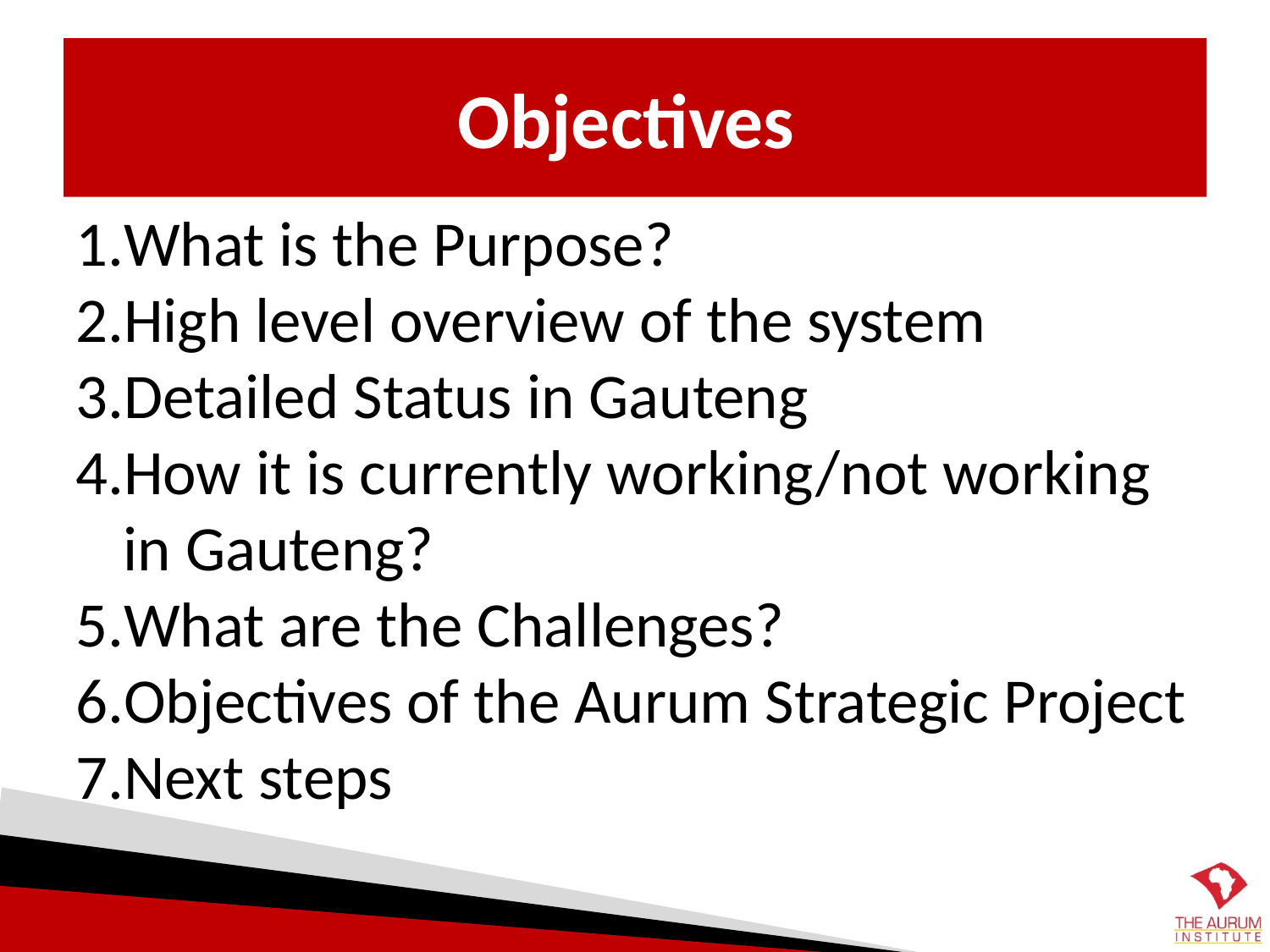

# Objectives
What is the Purpose?
High level overview of the system
Detailed Status in Gauteng
How it is currently working/not working in Gauteng?
What are the Challenges?
Objectives of the Aurum Strategic Project
Next steps